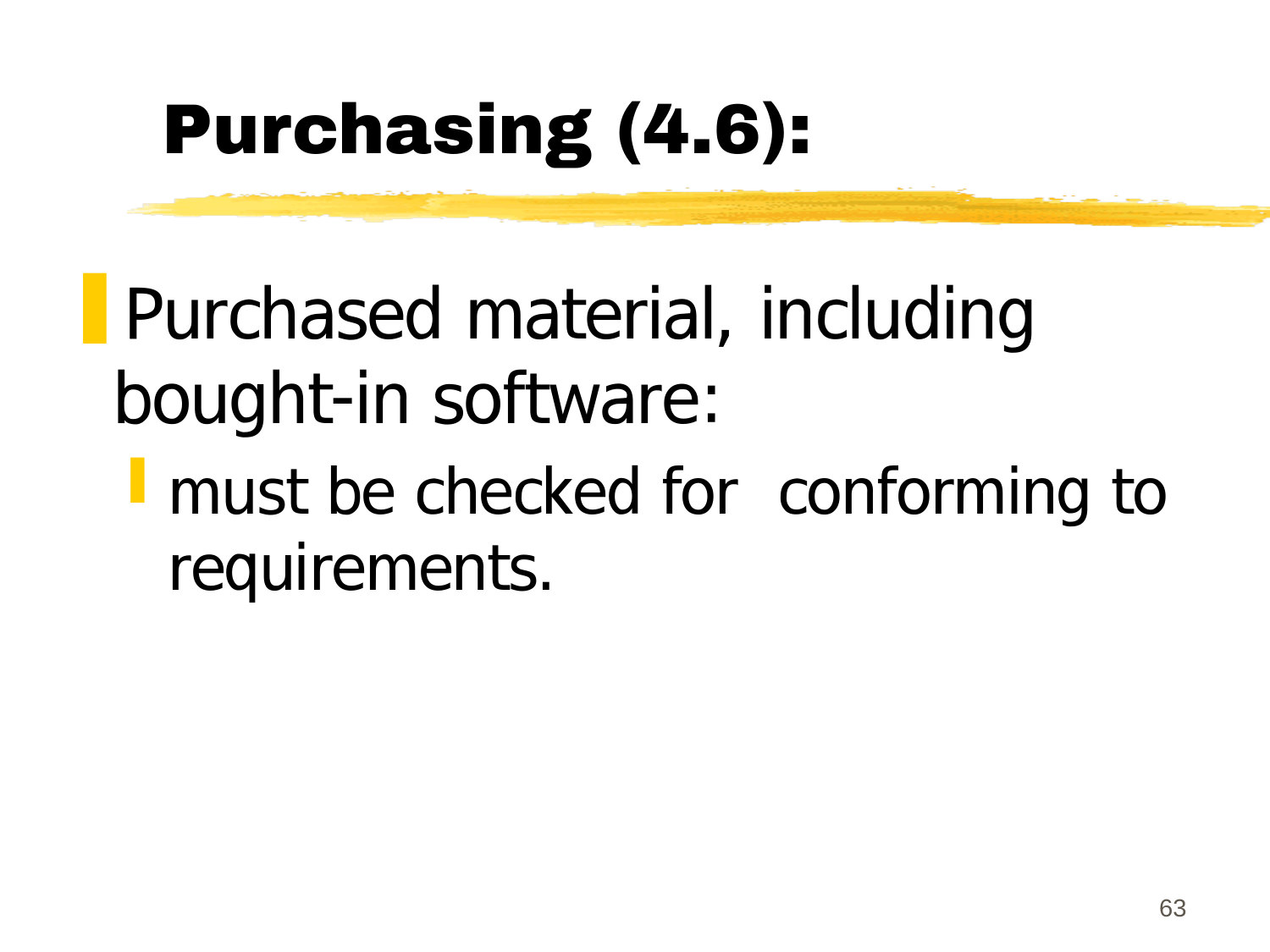

# Purchasing (4.6):
Purchased material, including bought-in software:
must be checked for  conforming to requirements.
63